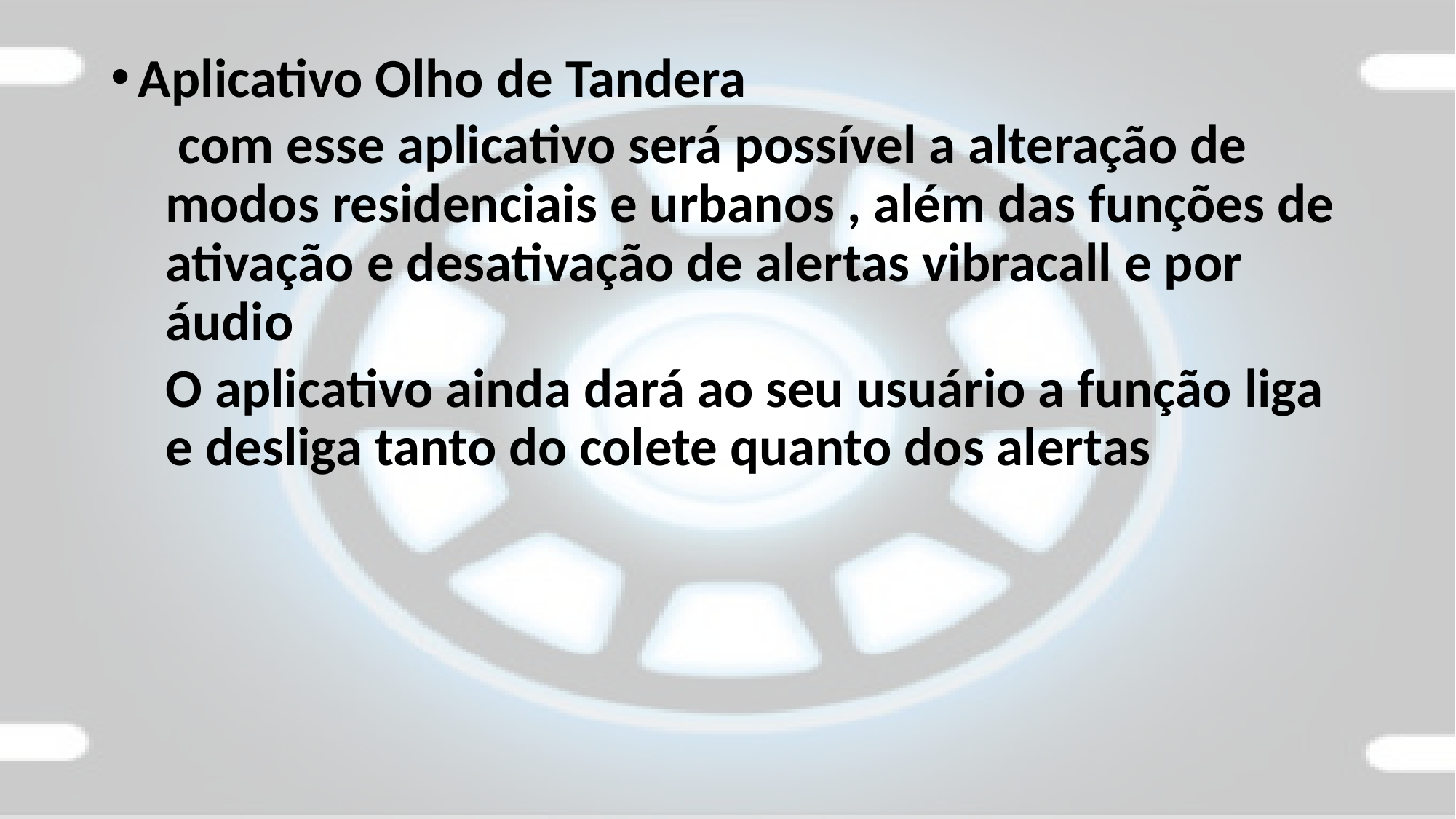

Aplicativo Olho de Tandera
 com esse aplicativo será possível a alteração de modos residenciais e urbanos , além das funções de ativação e desativação de alertas vibracall e por áudio
O aplicativo ainda dará ao seu usuário a função liga e desliga tanto do colete quanto dos alertas